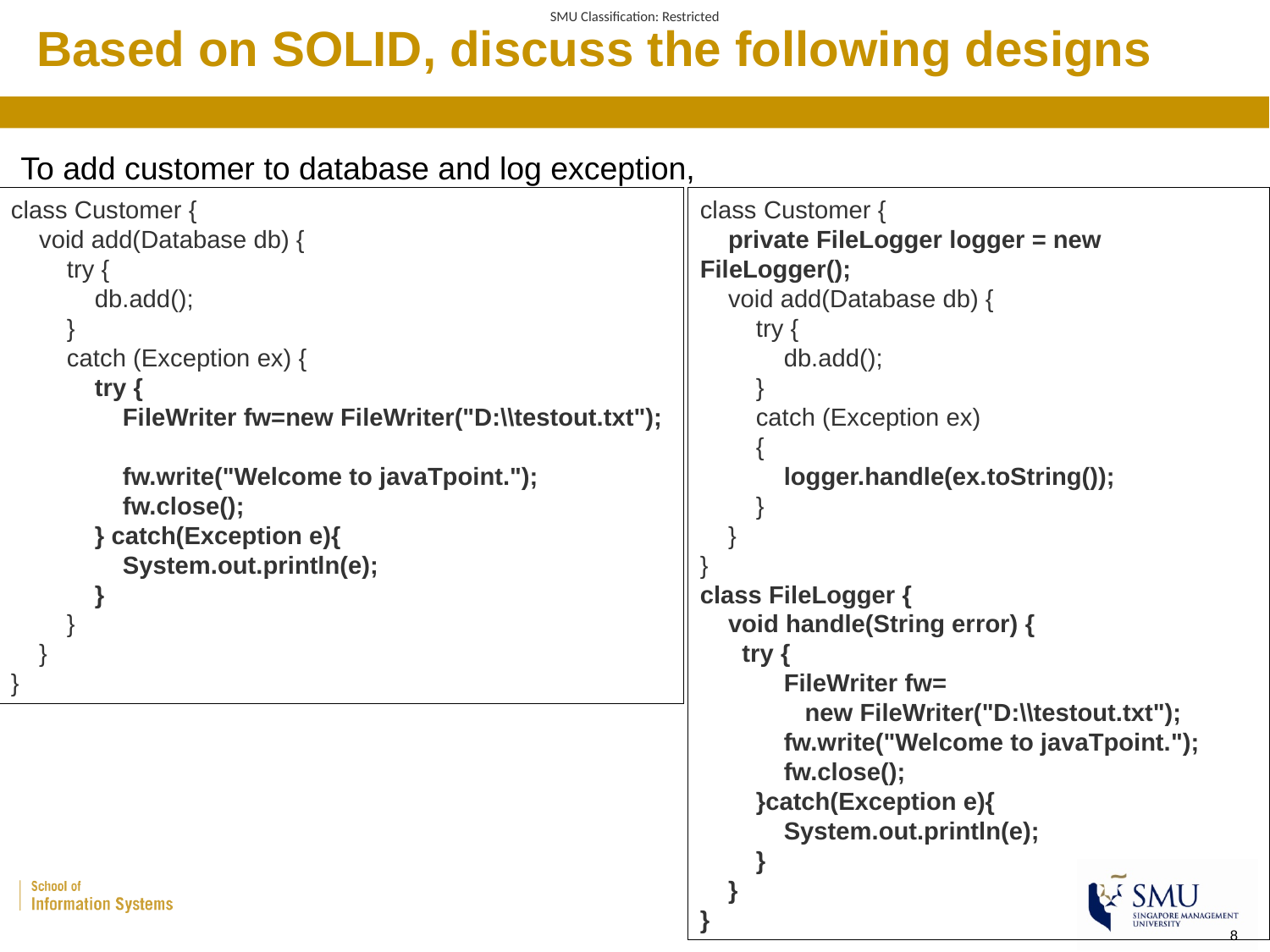

# Based on SOLID, discuss the following designs
To add customer to database and log exception,
class Customer {
    void add(Database db) {
        try {
            db.add();
        }
        catch (Exception ex) {
            try {
                FileWriter fw=new FileWriter("D:\\testout.txt");
                fw.write("Welcome to javaTpoint.");
                fw.close();
            } catch(Exception e){
                System.out.println(e);
            }
        }
    }
}
class Customer {
    private FileLogger logger = new FileLogger();
    void add(Database db) {
        try {
            db.add();
        }
        catch (Exception ex)
        {
            logger.handle(ex.toString());
        }
    }
}
class FileLogger {
    void handle(String error) {
      try {
            FileWriter fw=
               new FileWriter("D:\\testout.txt");
            fw.write("Welcome to javaTpoint.");
            fw.close();
        }catch(Exception e){
            System.out.println(e);
        }
    }
}
8